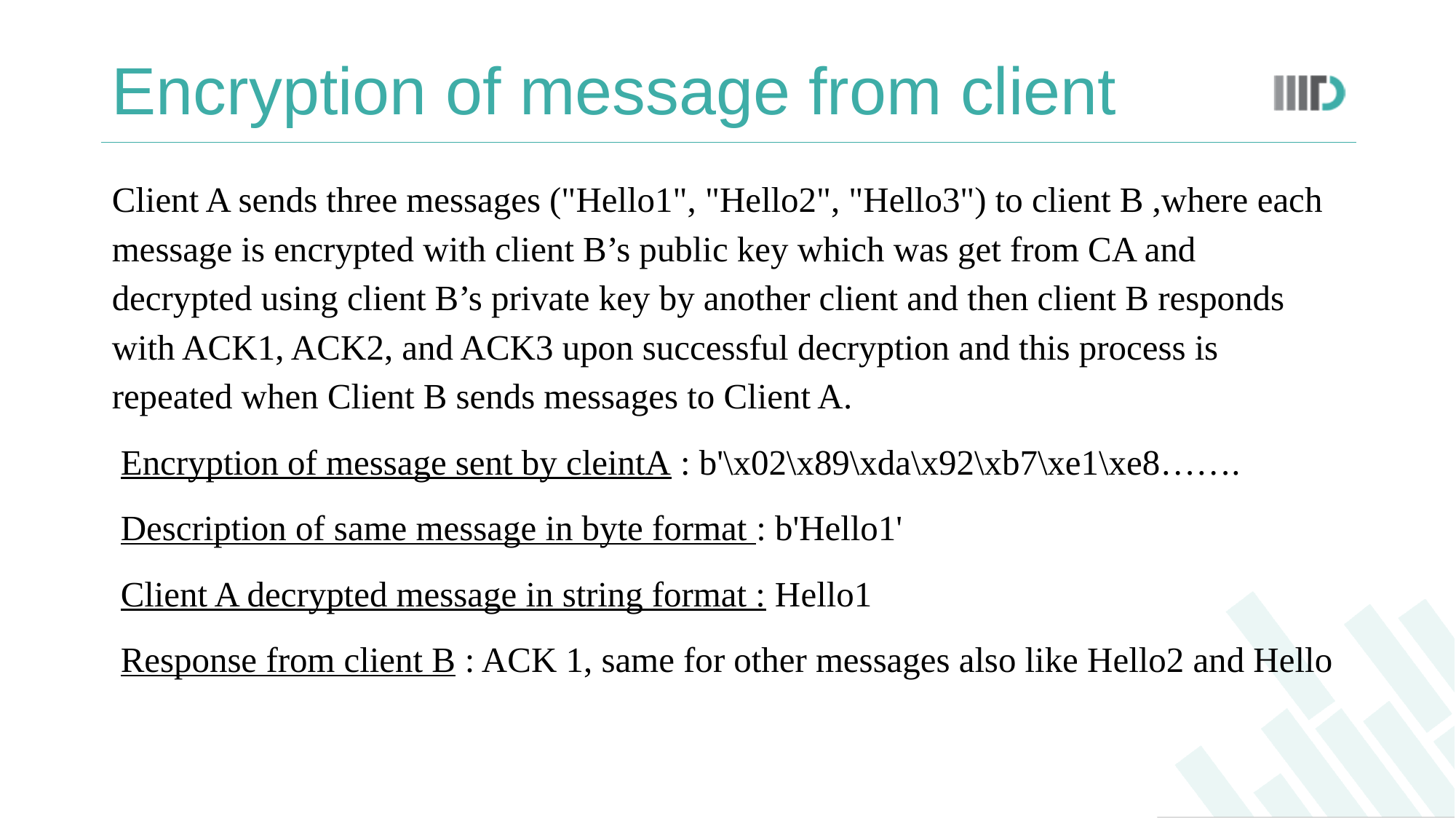

# Encryption of message from client
Client A sends three messages ("Hello1", "Hello2", "Hello3") to client B ,where each message is encrypted with client B’s public key which was get from CA and decrypted using client B’s private key by another client and then client B responds with ACK1, ACK2, and ACK3 upon successful decryption and this process is repeated when Client B sends messages to Client A.
 Encryption of message sent by cleintA : b'\x02\x89\xda\x92\xb7\xe1\xe8…….
 Description of same message in byte format : b'Hello1'
 Client A decrypted message in string format : Hello1
 Response from client B : ACK 1, same for other messages also like Hello2 and Hello